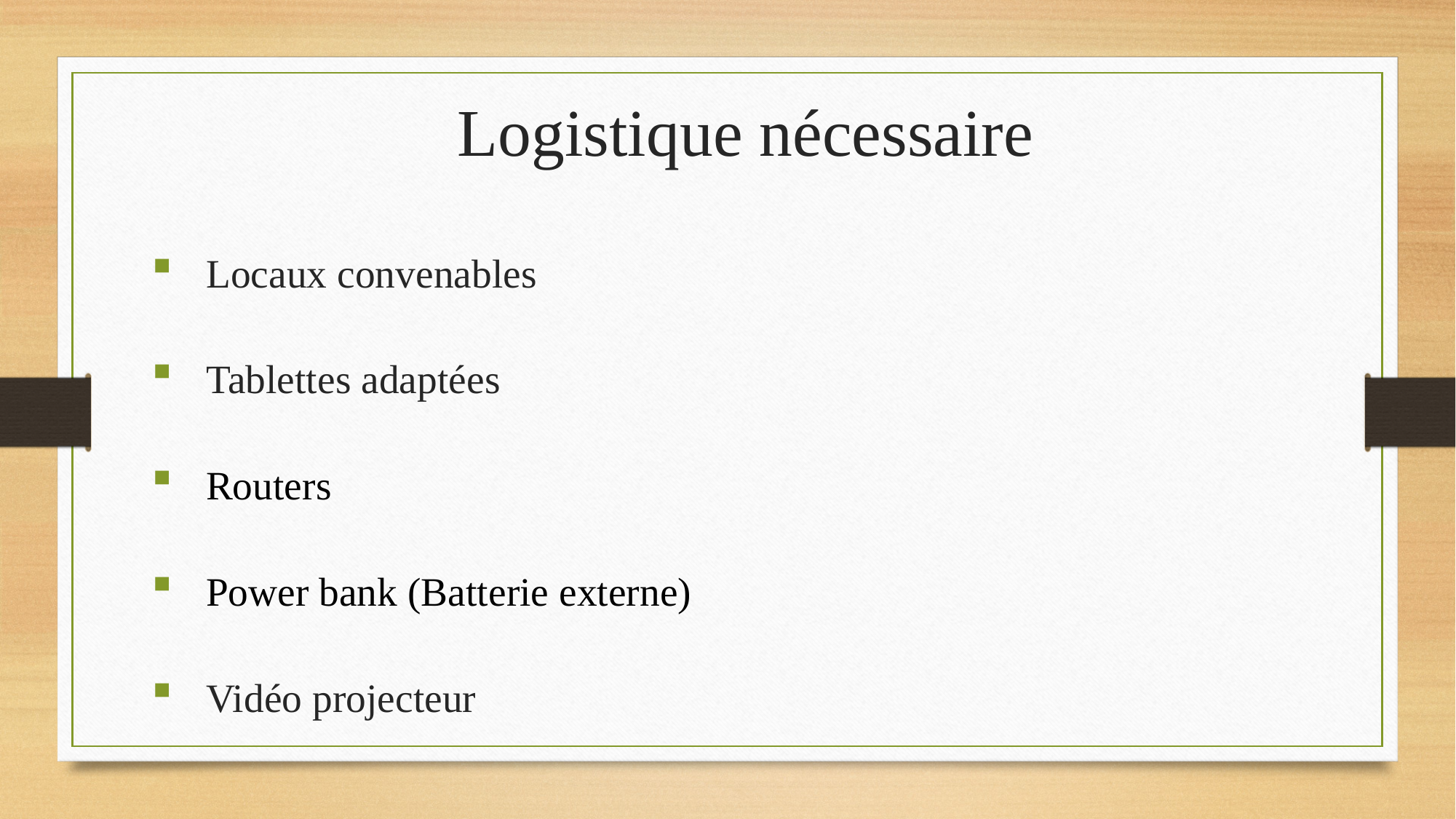

# Logistique nécessaire
Locaux convenables
Tablettes adaptées
Routers
Power bank (Batterie externe)
Vidéo projecteur